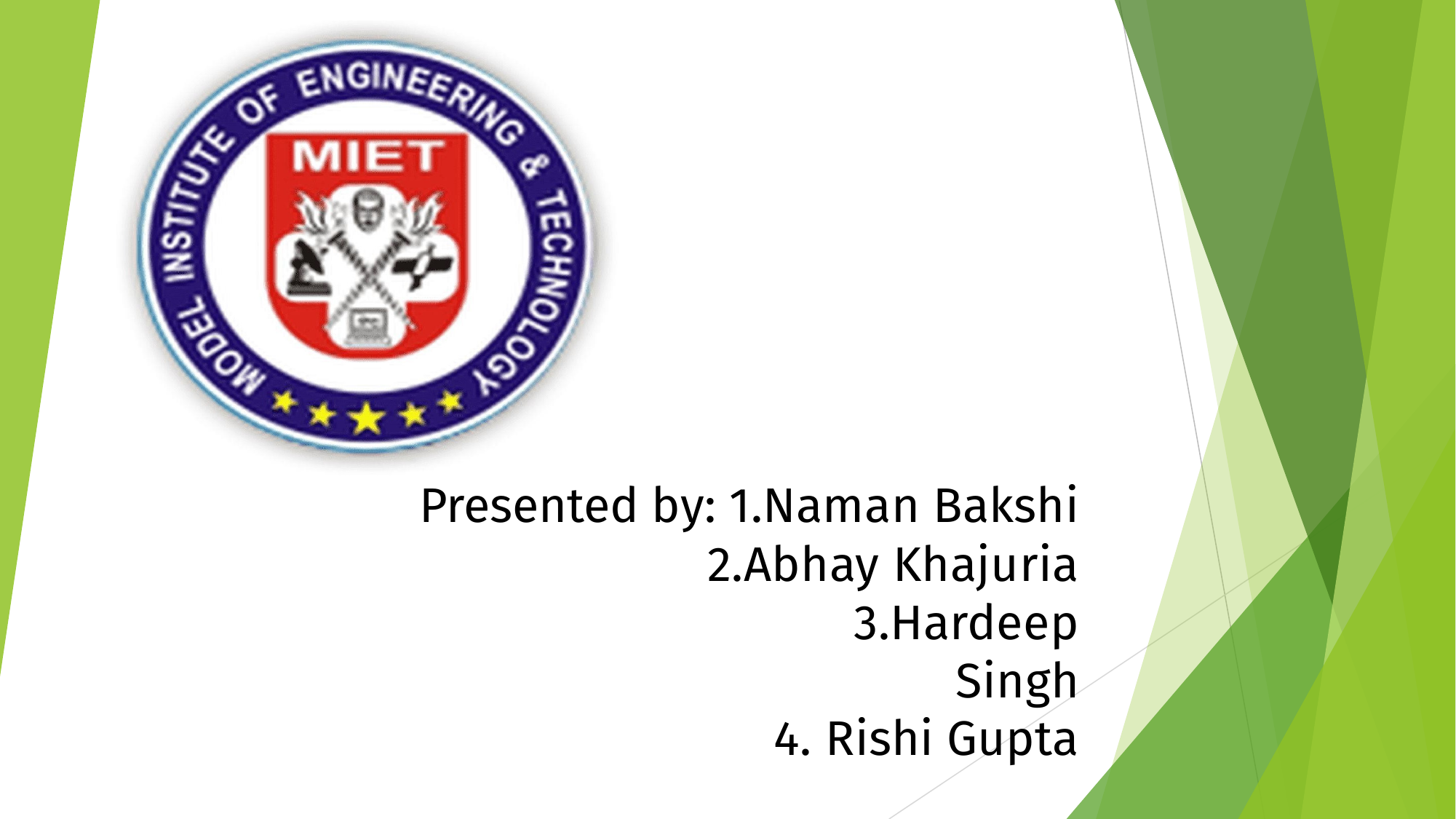

Presented by: 1.Naman Bakshi
2.Abhay Khajuria  3.Hardeep Singh
4. Rishi Gupta